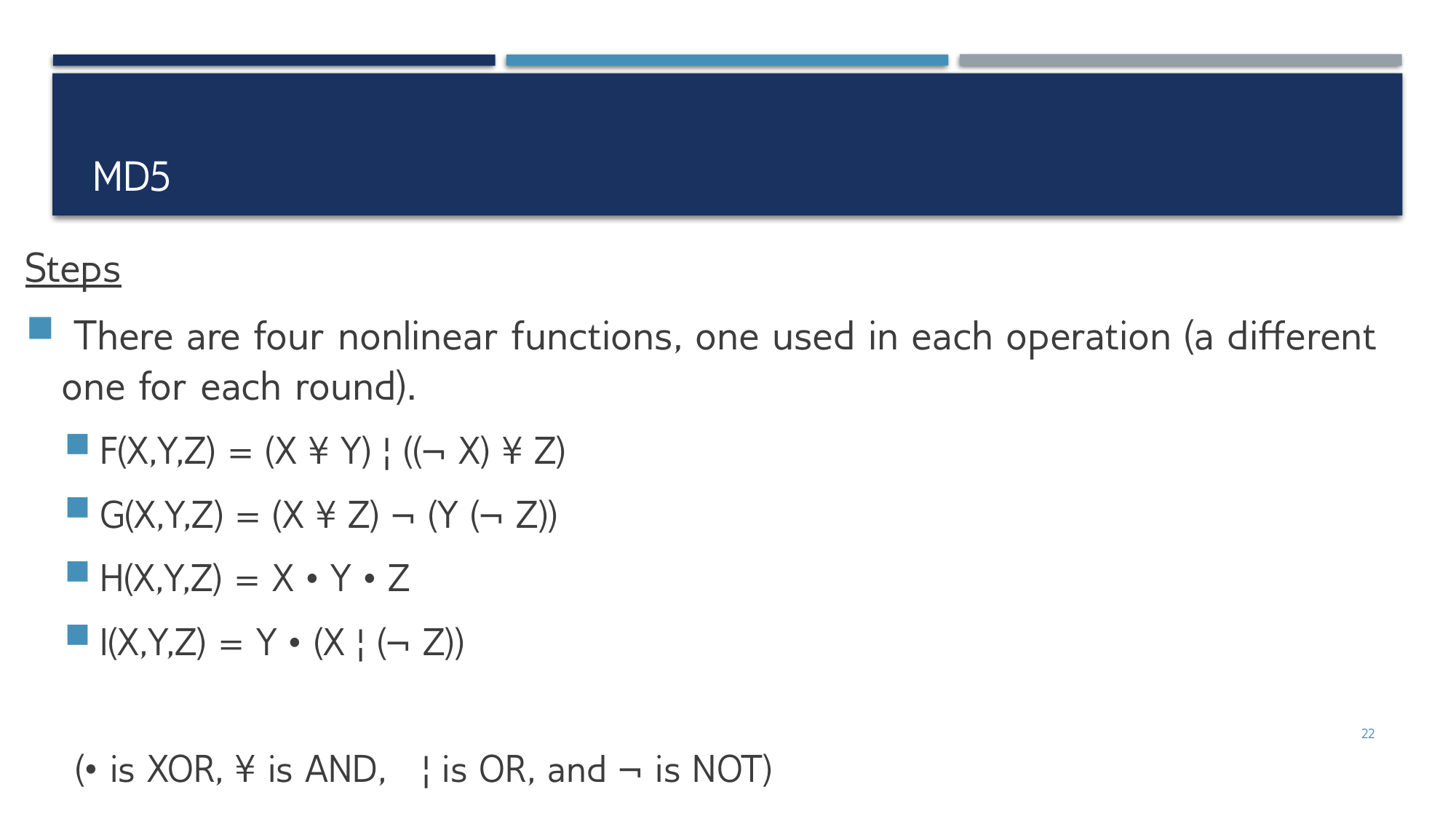

# MD5
Steps
 There are four nonlinear functions, one used in each operation (a different one for each round).
F(X,Y,Z) = (X ¥ Y) ¦ ((¬ X) ¥ Z)
G(X,Y,Z) = (X ¥ Z) ¬ (Y (¬ Z))
H(X,Y,Z) = X • Y • Z
I(X,Y,Z) = Y • (X ¦ (¬ Z))

 (• is XOR, ¥ is AND,   ¦ is OR, and ¬ is NOT)

22